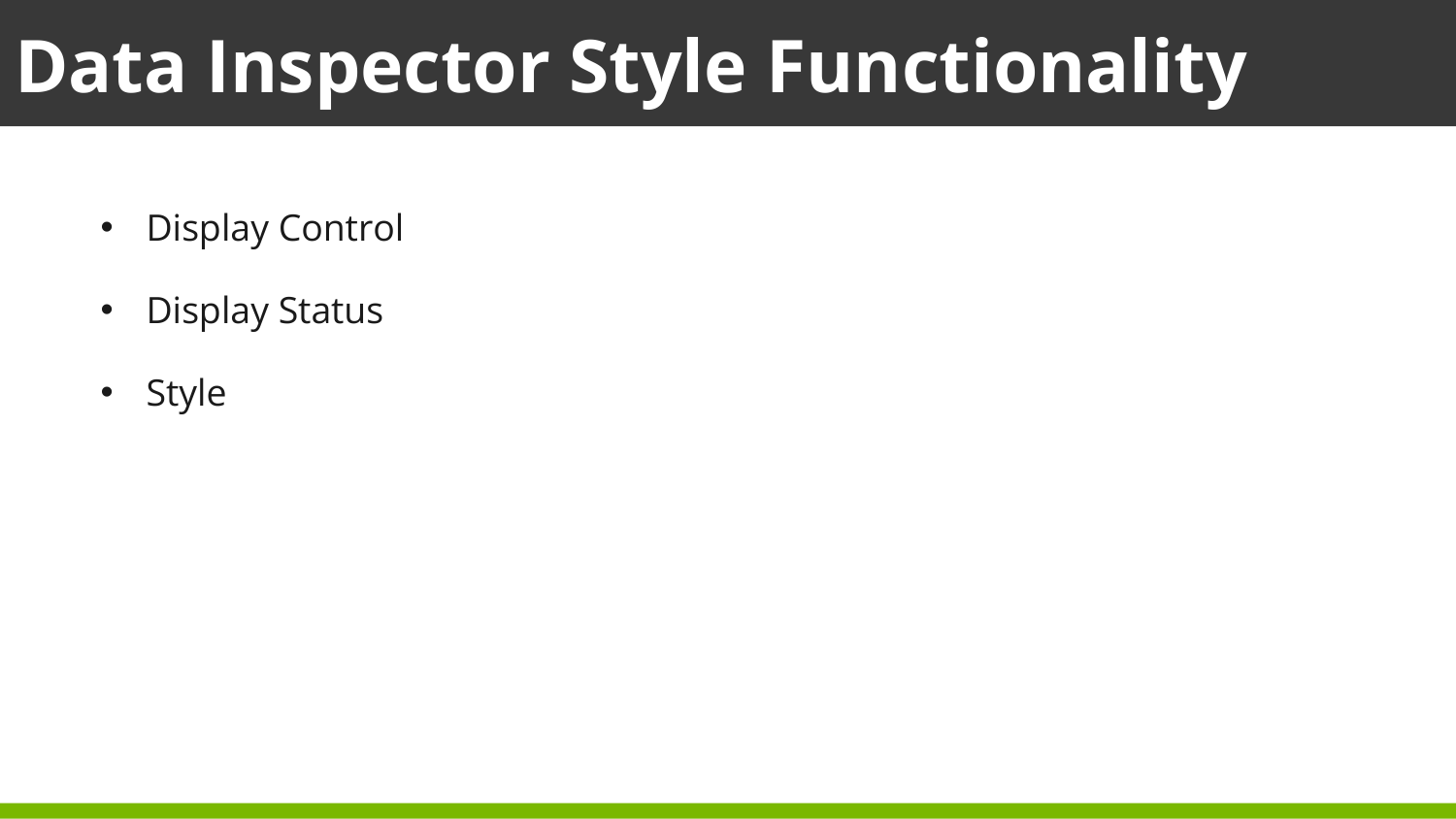

Data Inspector Style Functionality
Display Control
Display Status
Style